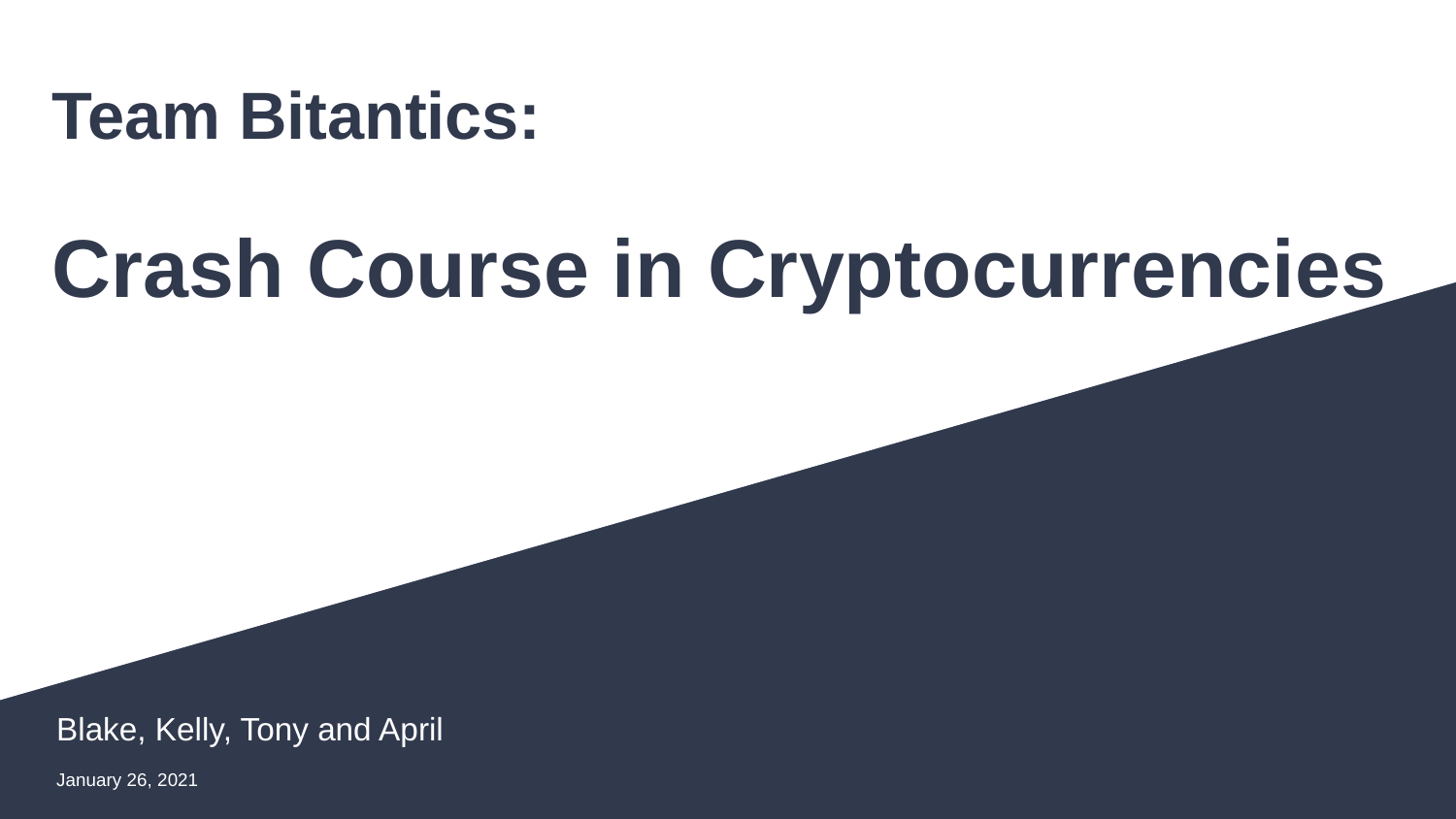

# Team Bitantics:
Crash Course in Cryptocurrencies

Blake, Kelly, Tony and April

January 26, 2021